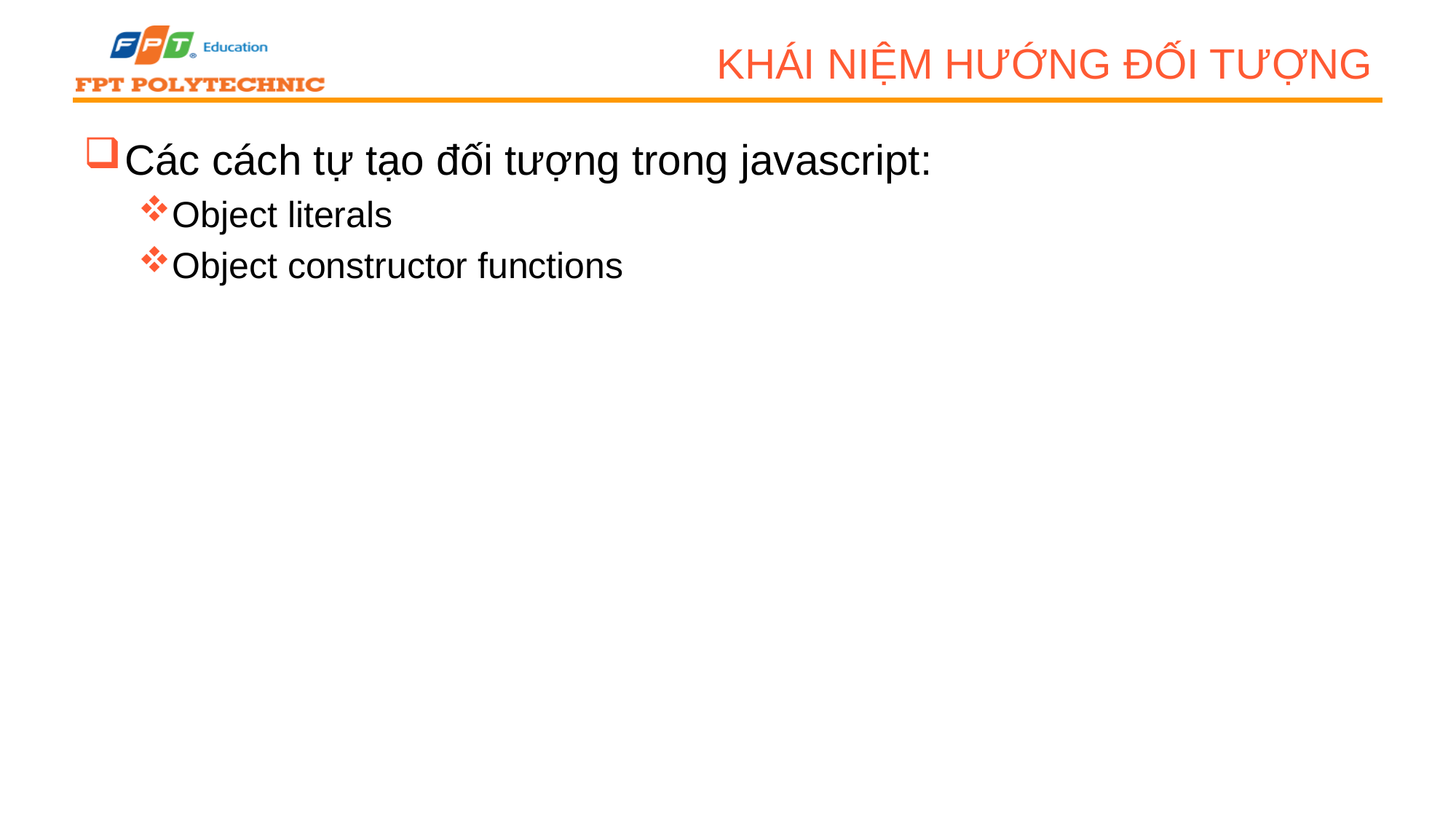

# Khái niệm hướng đối tượng
Các cách tự tạo đối tượng trong javascript:
Object literals
Object constructor functions